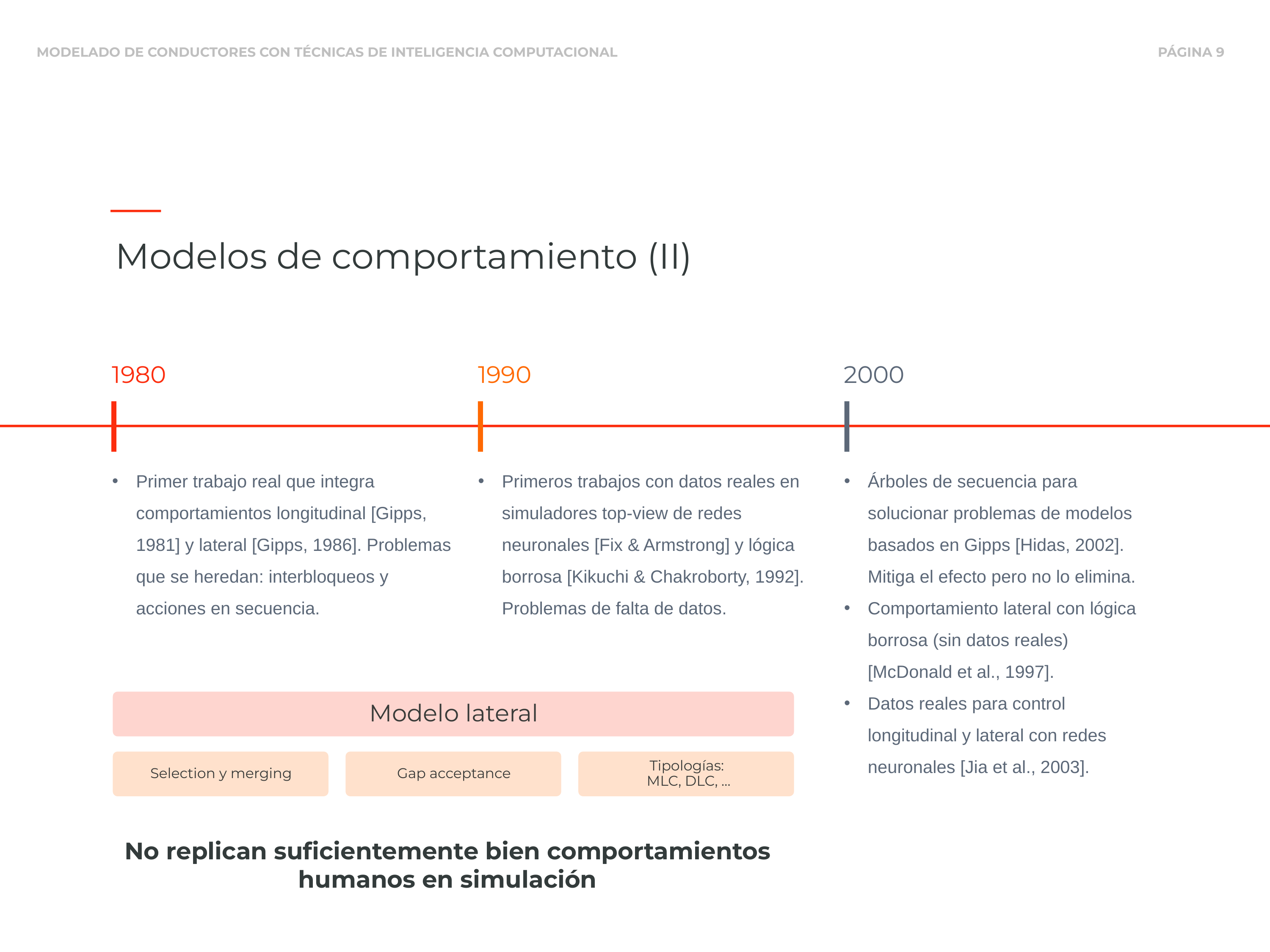

Modelos de comportamiento (II)
1980
1990
2000

Primer trabajo real que integra comportamientos longitudinal [Gipps, 1981] y lateral [Gipps, 1986]. Problemas que se heredan: interbloqueos y acciones en secuencia.
Primeros trabajos con datos reales en simuladores top-view de redes neuronales [Fix & Armstrong] y lógica borrosa [Kikuchi & Chakroborty, 1992]. Problemas de falta de datos.
Árboles de secuencia para solucionar problemas de modelos basados en Gipps [Hidas, 2002]. Mitiga el efecto pero no lo elimina.
Comportamiento lateral con lógica borrosa (sin datos reales) [McDonald et al., 1997].
Datos reales para control longitudinal y lateral con redes neuronales [Jia et al., 2003].

Modelo lateral
Selection y merging
Gap acceptance
Tipologías:
 MLC, DLC, …
No replican suficientemente bien comportamientos humanos en simulación